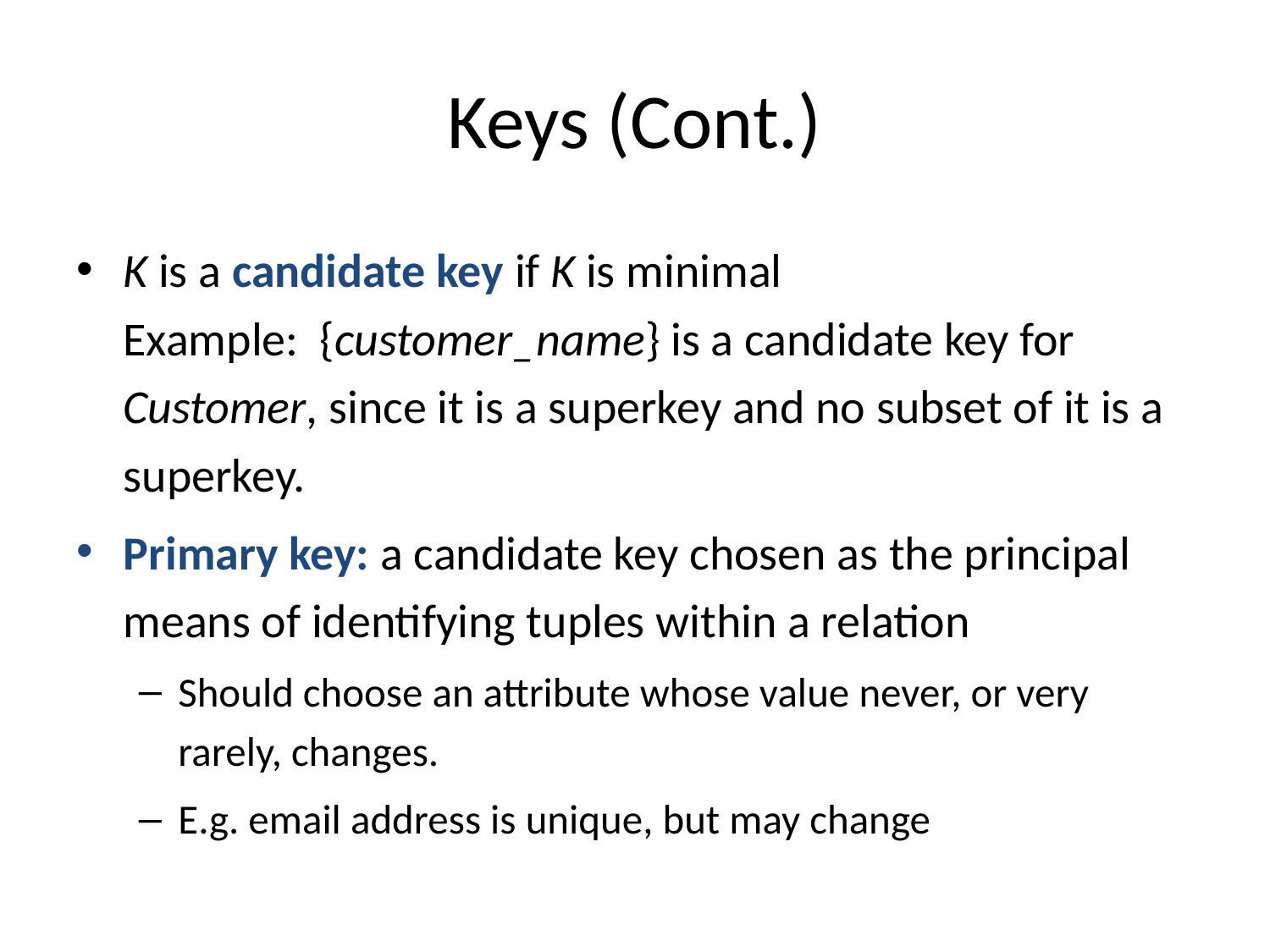

# Keys (Cont.)
K is a candidate key if K is minimal
Example:  {customer_name} is a candidate key for Customer, since it is a superkey and no subset of it is a superkey.
Primary key: a candidate key chosen as the principal means of identifying tuples within a relation
Should choose an attribute whose value never, or very rarely, changes.
E.g. email address is unique, but may change